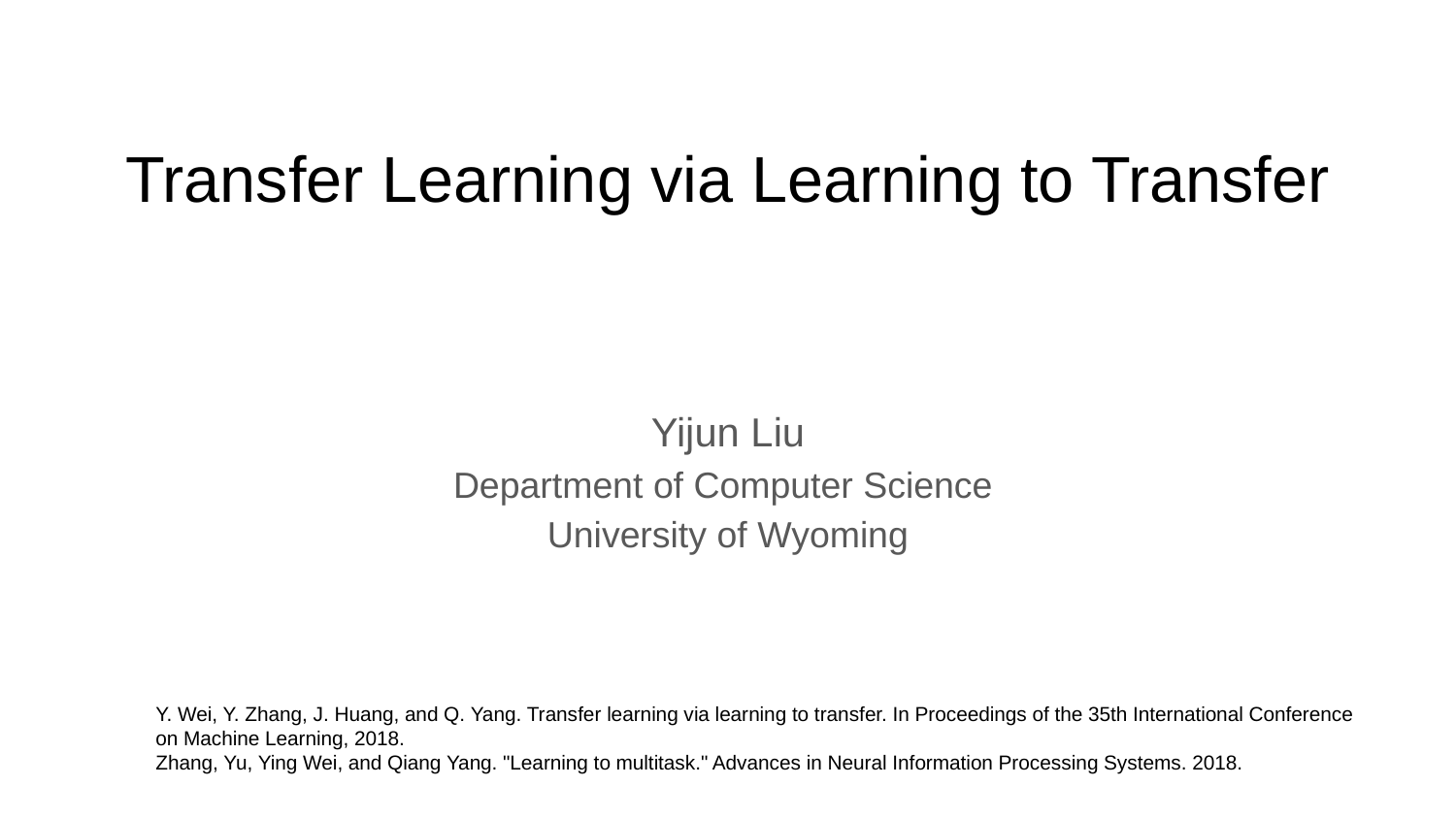

# Transfer Learning via Learning to Transfer
Yijun Liu
Department of Computer Science
University of Wyoming
Y. Wei, Y. Zhang, J. Huang, and Q. Yang. Transfer learning via learning to transfer. In Proceedings of the 35th International Conference on Machine Learning, 2018.
Zhang, Yu, Ying Wei, and Qiang Yang. "Learning to multitask." Advances in Neural Information Processing Systems. 2018.